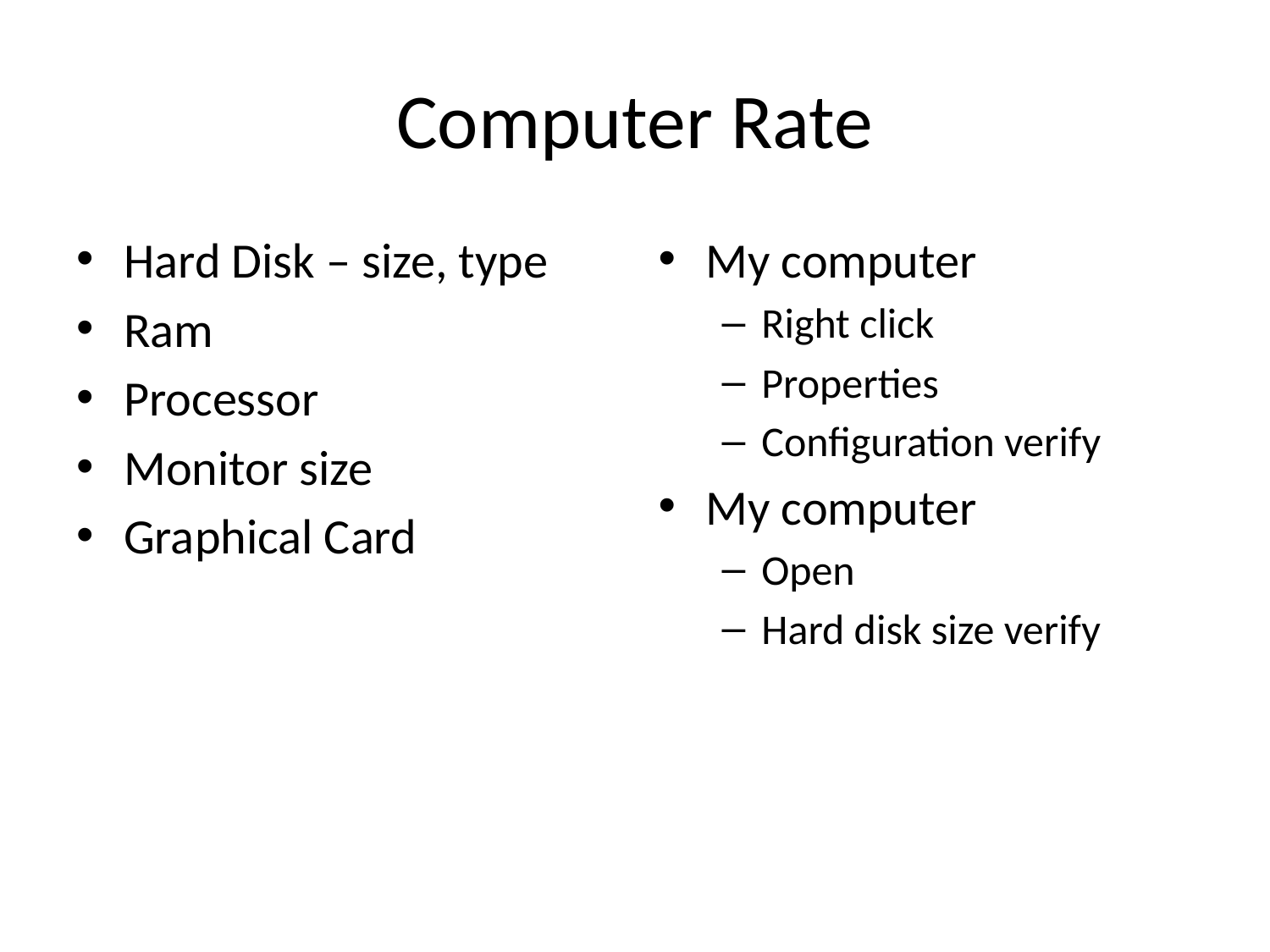

# Computer Rate
Hard Disk – size, type
Ram
Processor
Monitor size
Graphical Card
My computer
Right click
Properties
Configuration verify
My computer
Open
Hard disk size verify